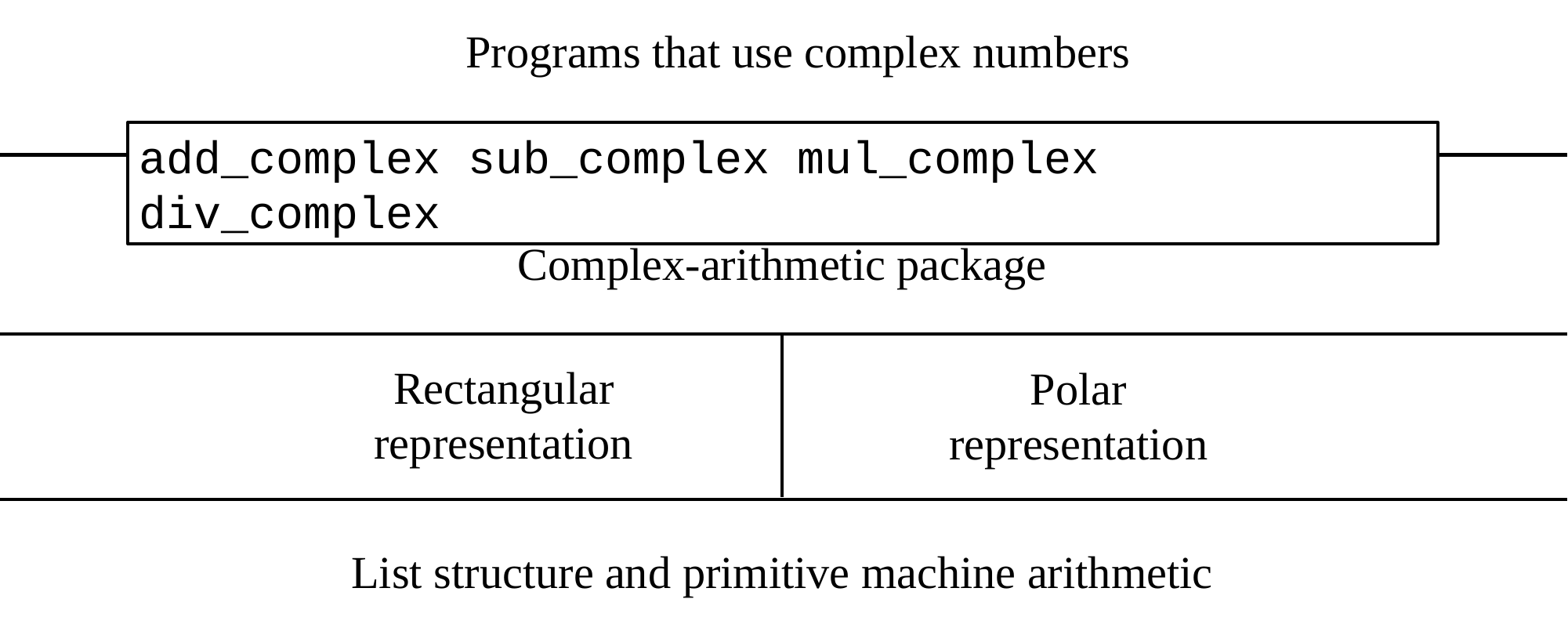

Programs that use complex numbers
add_complex sub_complex mul_complex div_complex
Complex-arithmetic package
Rectangular representation
Polar representation
List structure and primitive machine arithmetic